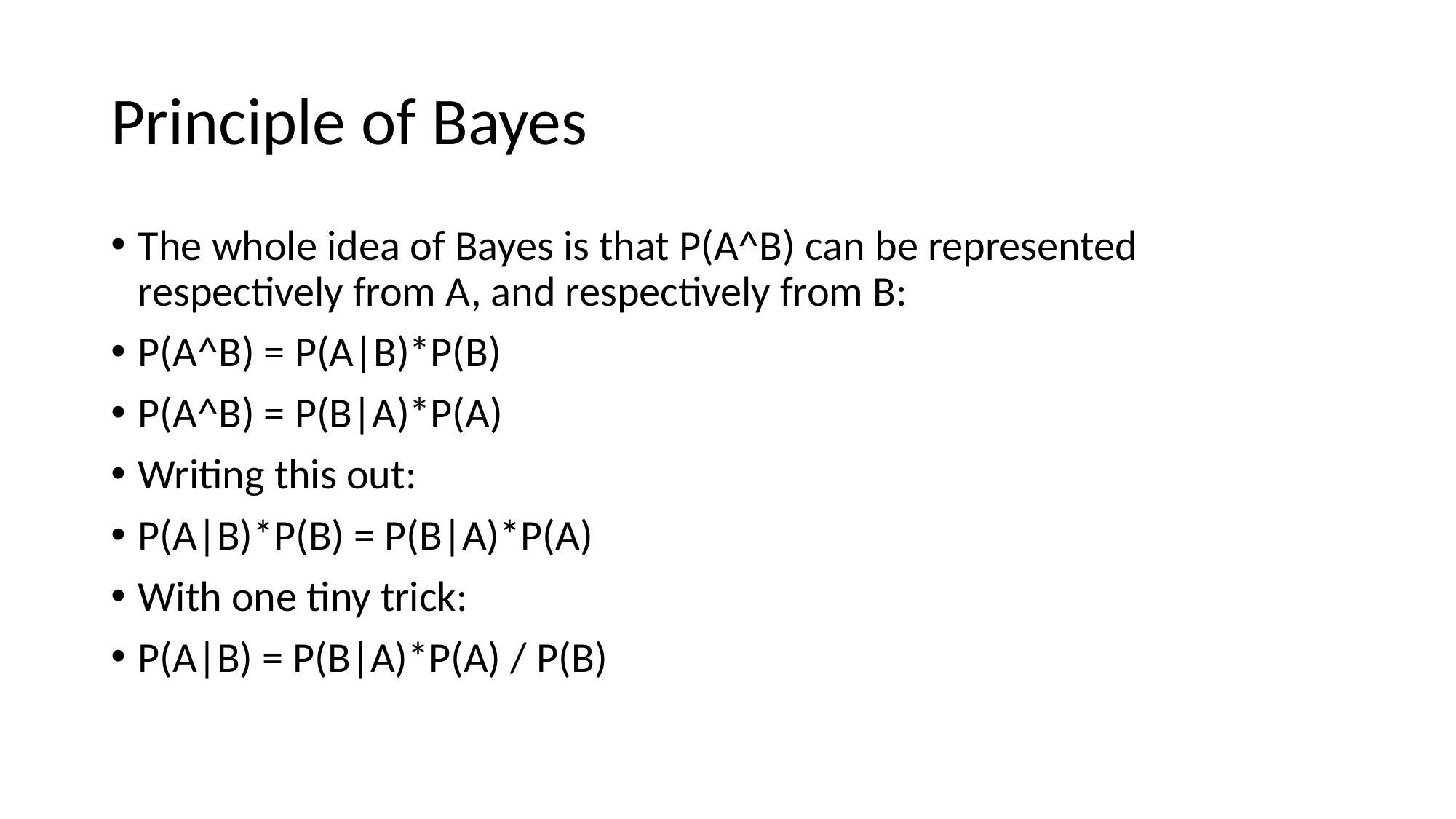

# Principle of Bayes
The whole idea of Bayes is that P(A^B) can be represented respectively from A, and respectively from B:
P(A^B) = P(A|B)*P(B)
P(A^B) = P(B|A)*P(A)
Writing this out:
P(A|B)*P(B) = P(B|A)*P(A)
With one tiny trick:
P(A|B) = P(B|A)*P(A) / P(B)